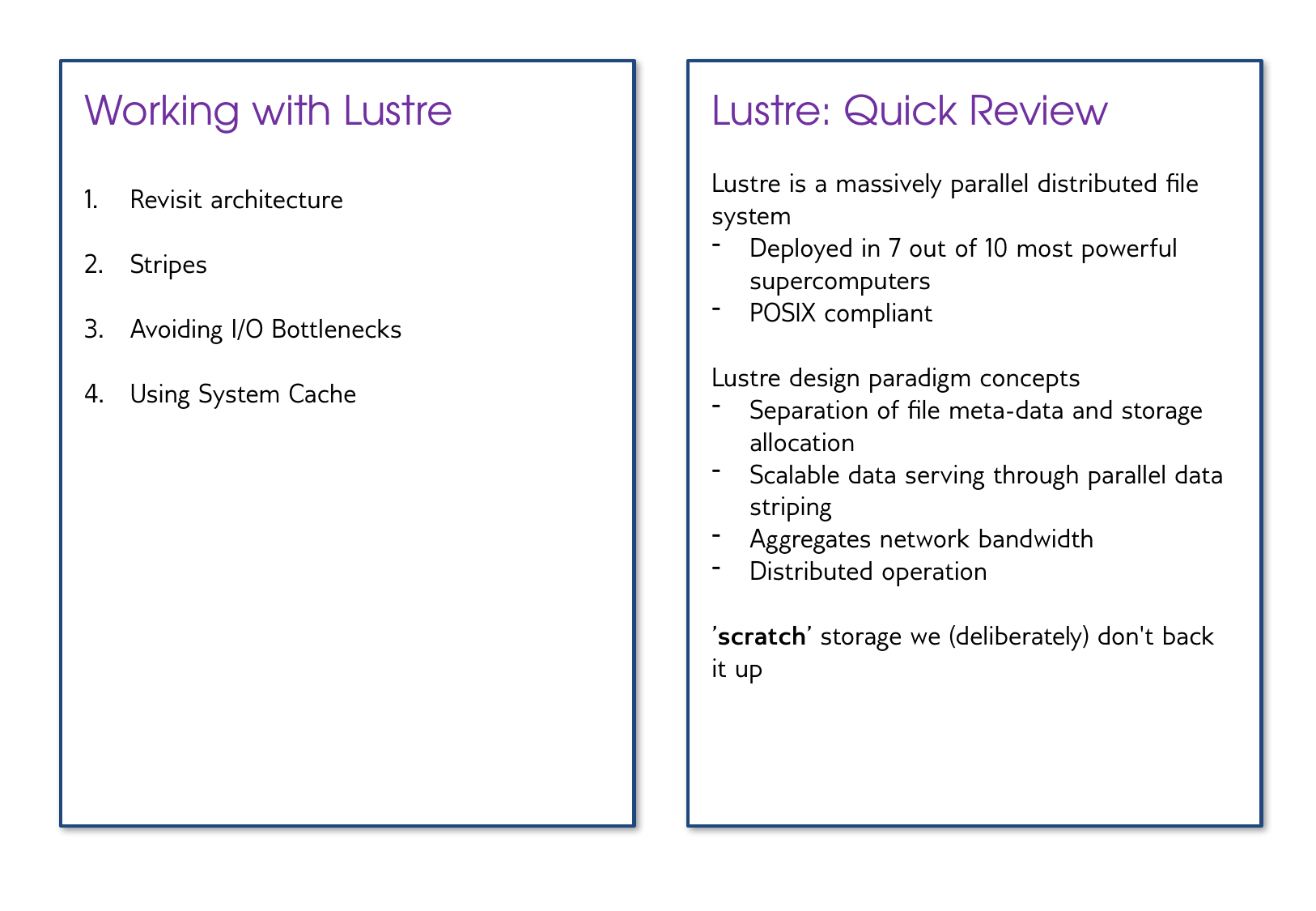

Working with Lustre

Revisit architecture

Stripes

Avoiding I/O Bottlenecks

Using System Cache
Lustre: Quick Review

Lustre is a massively parallel distributed file system
Deployed in 7 out of 10 most powerful supercomputers
POSIX compliant

Lustre design paradigm concepts
Separation of file meta-data and storage allocation
Scalable data serving through parallel data striping
Aggregates network bandwidth
Distributed operation

’scratch’ storage we (deliberately) don't back it up